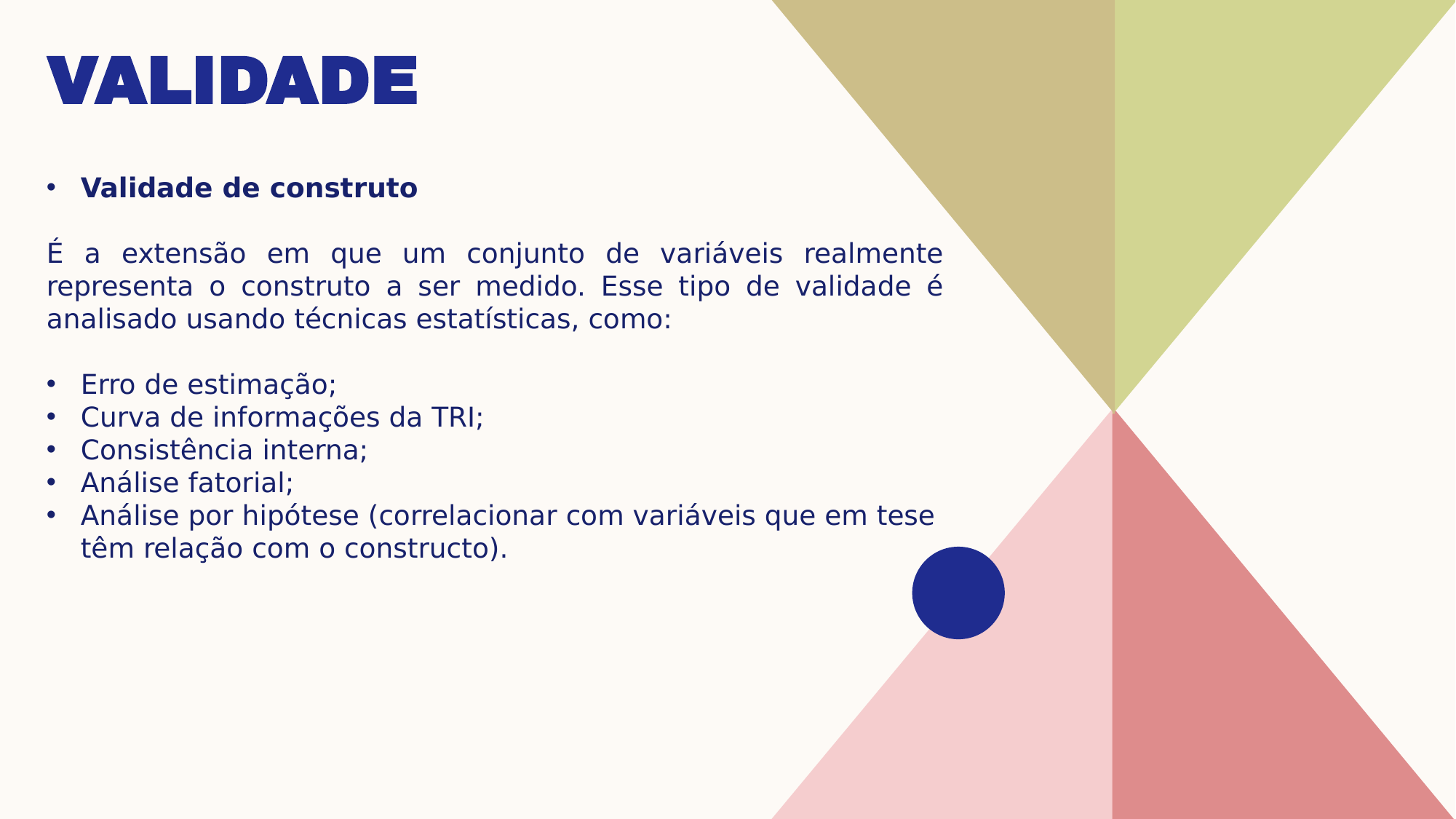

# VALIDADE
Validade de construto

É a extensão em que um conjunto de variáveis realmente representa o construto a ser medido. Esse tipo de validade é analisado usando técnicas estatísticas, como:

Erro de estimação;
Curva de informações da TRI;
Consistência interna;
Análise fatorial;
Análise por hipótese (correlacionar com variáveis que em tese têm relação com o constructo).